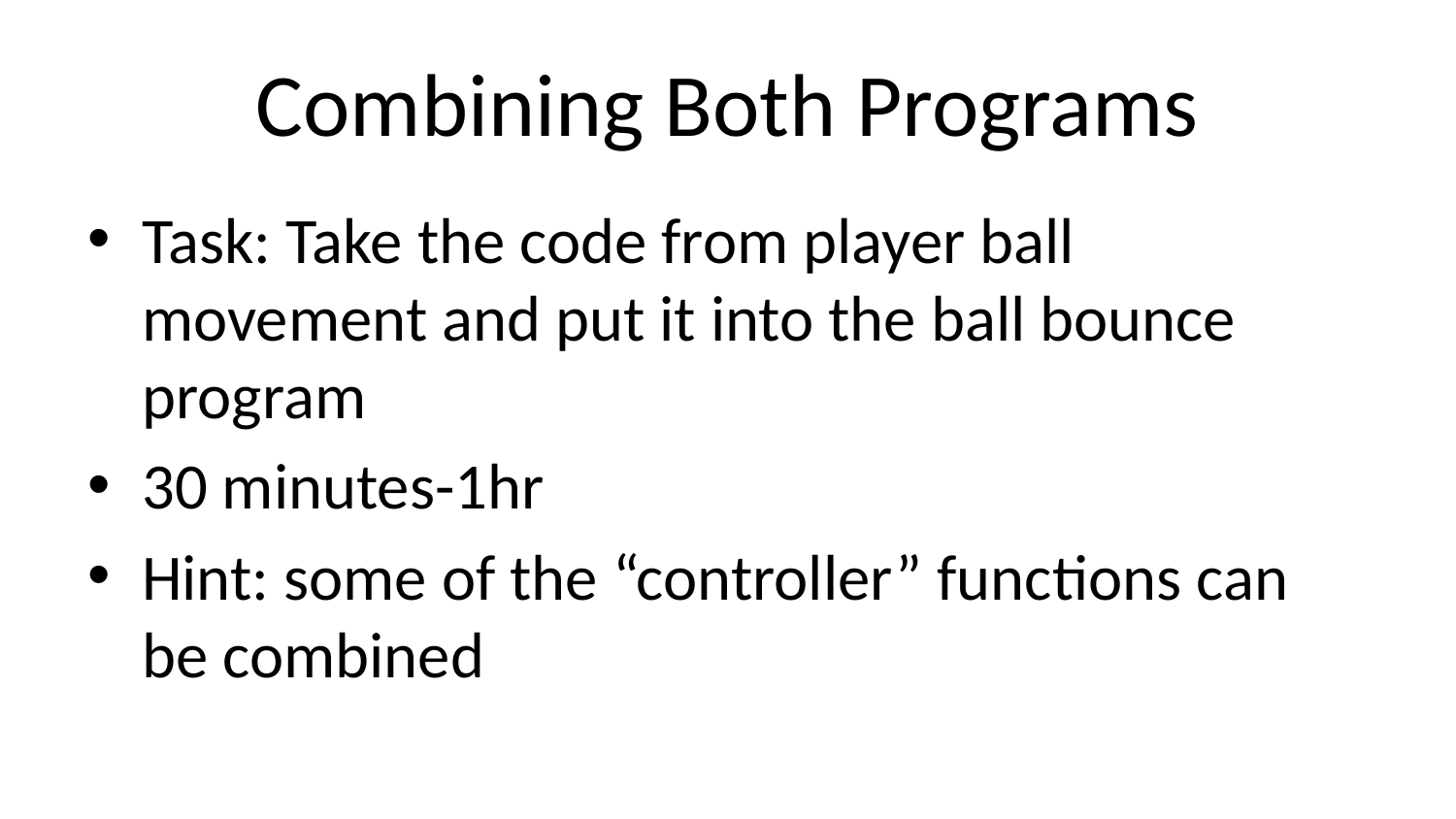

# Combining Both Programs
Task: Take the code from player ball movement and put it into the ball bounce program
30 minutes-1hr
Hint: some of the “controller” functions can be combined